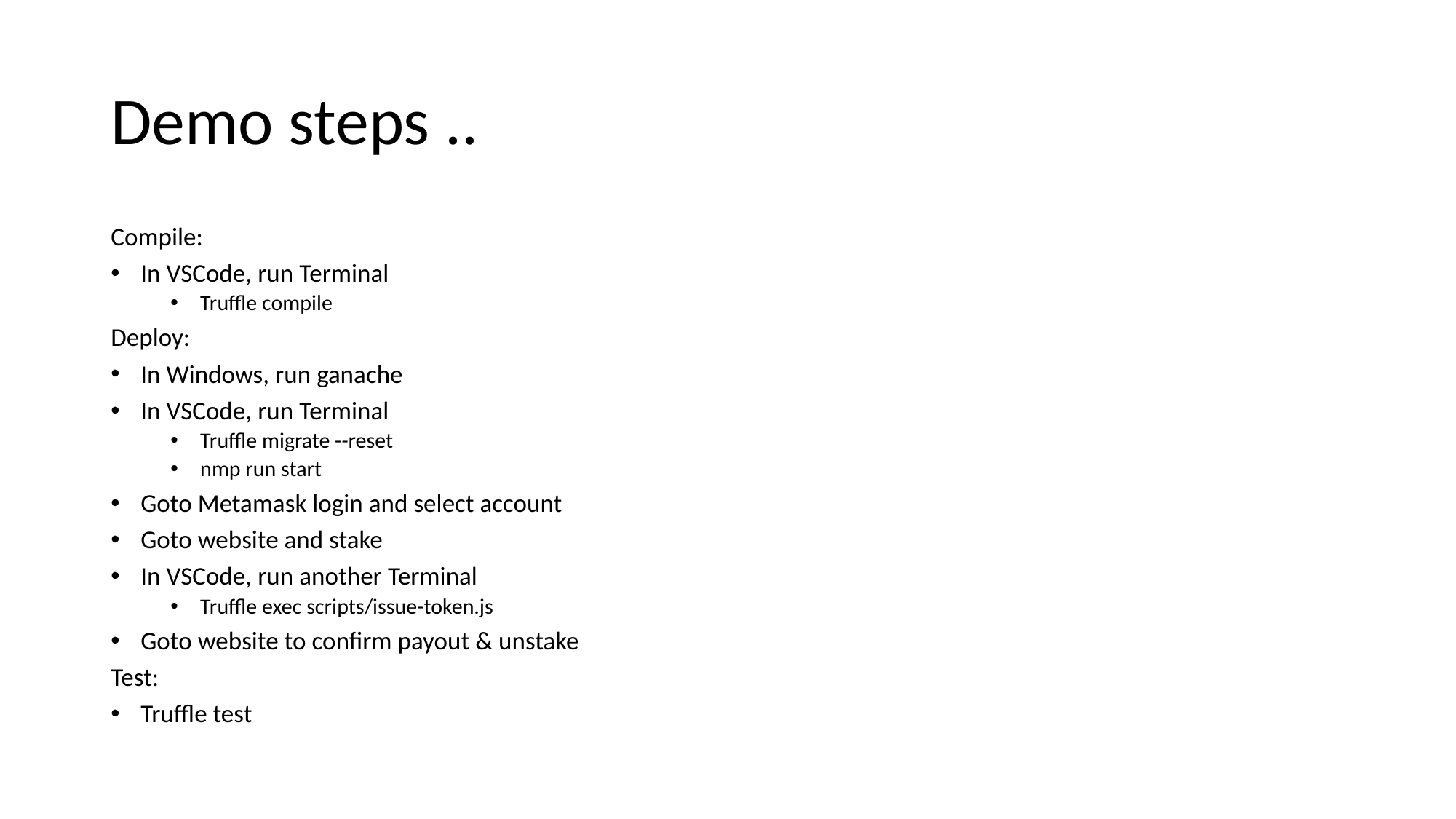

# Demo steps ..
Compile:
In VSCode, run Terminal
Truffle compile
Deploy:
In Windows, run ganache
In VSCode, run Terminal
Truffle migrate --reset
nmp run start
Goto Metamask login and select account
Goto website and stake
In VSCode, run another Terminal
Truffle exec scripts/issue-token.js
Goto website to confirm payout & unstake
Test:
Truffle test